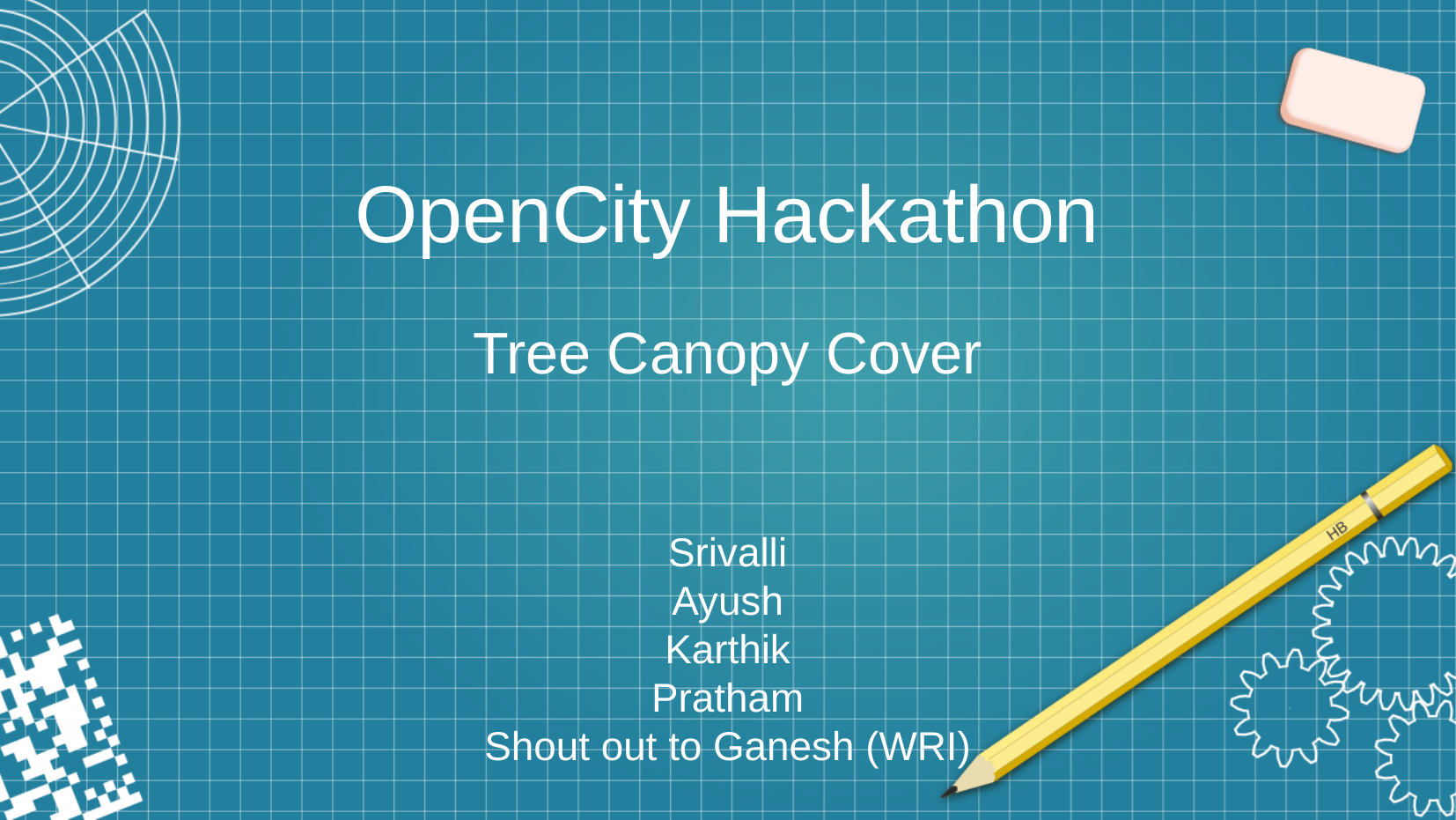

OpenCity Hackathon
Tree Canopy Cover

Srivalli
Ayush
Karthik
Pratham
Shout out to Ganesh (WRI)